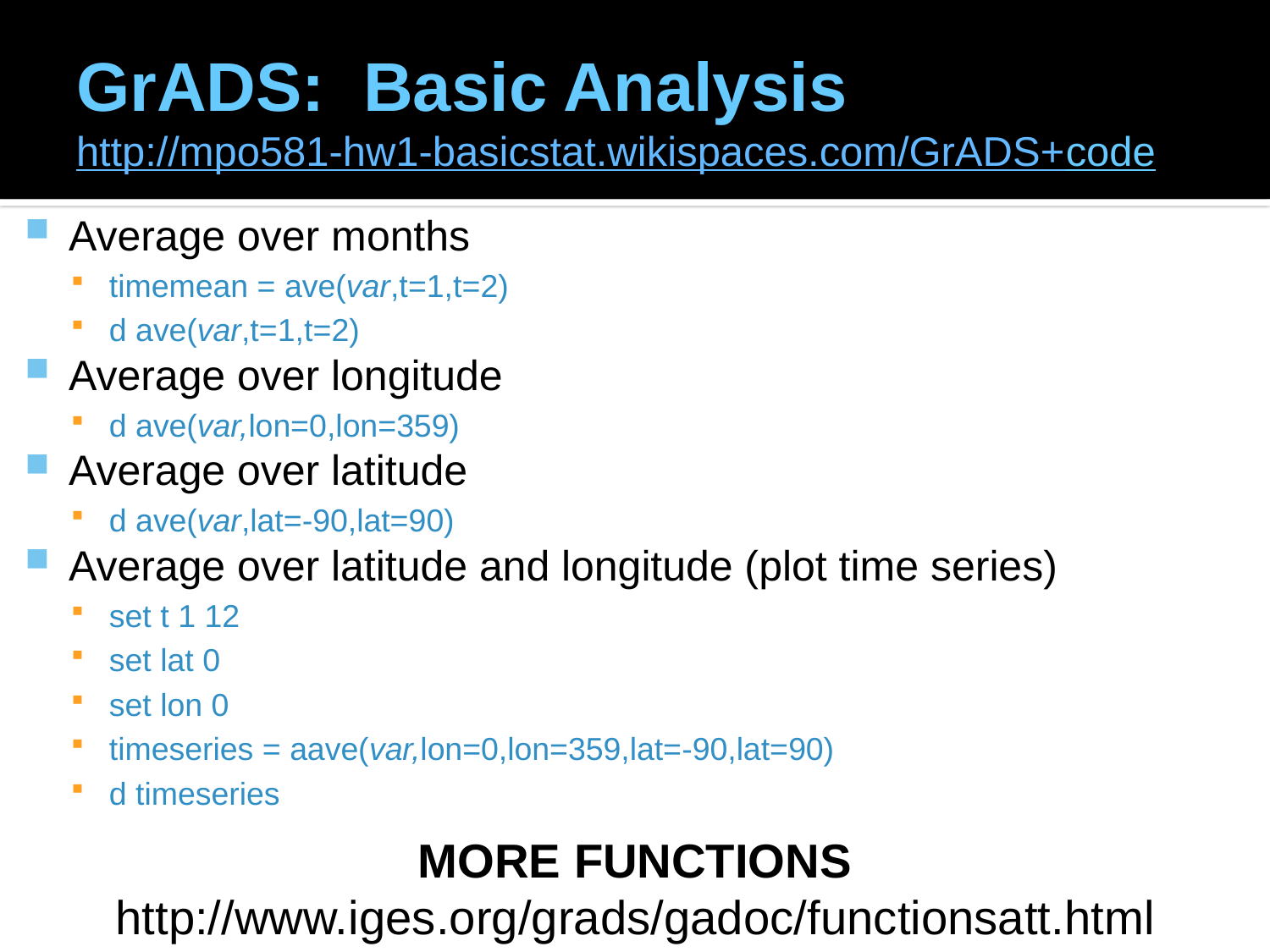

# GrADS:  Basic Analysis http://mpo581-hw1-basicstat.wikispaces.com/GrADS+code
Average over months
timemean = ave(var,t=1,t=2)
d ave(var,t=1,t=2)
Average over longitude
d ave(var,lon=0,lon=359)
Average over latitude
d ave(var,lat=-90,lat=90)
Average over latitude and longitude (plot time series)
set t 1 12
set lat 0
set lon 0
timeseries = aave(var,lon=0,lon=359,lat=-90,lat=90)
d timeseries
MORE FUNCTIONS
http://www.iges.org/grads/gadoc/functionsatt.html